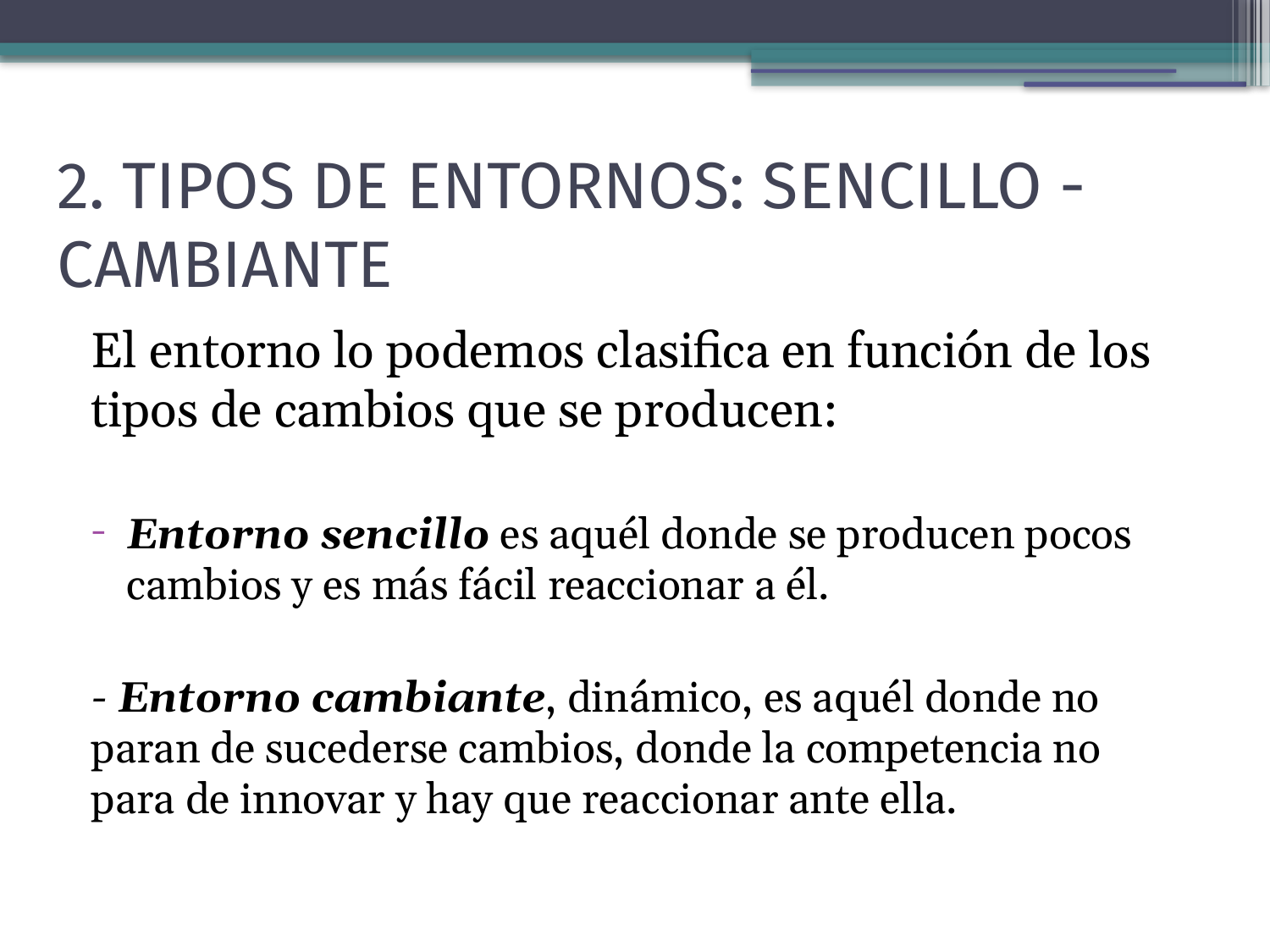

2. TIPOS DE ENTORNOS: SENCILLO -CAMBIANTE
El entorno lo podemos clasifica en función de los tipos de cambios que se producen:

Entorno sencillo es aquél donde se producen pocos cambios y es más fácil reaccionar a él.

- Entorno cambiante, dinámico, es aquél donde no paran de sucederse cambios, donde la competencia no para de innovar y hay que reaccionar ante ella.